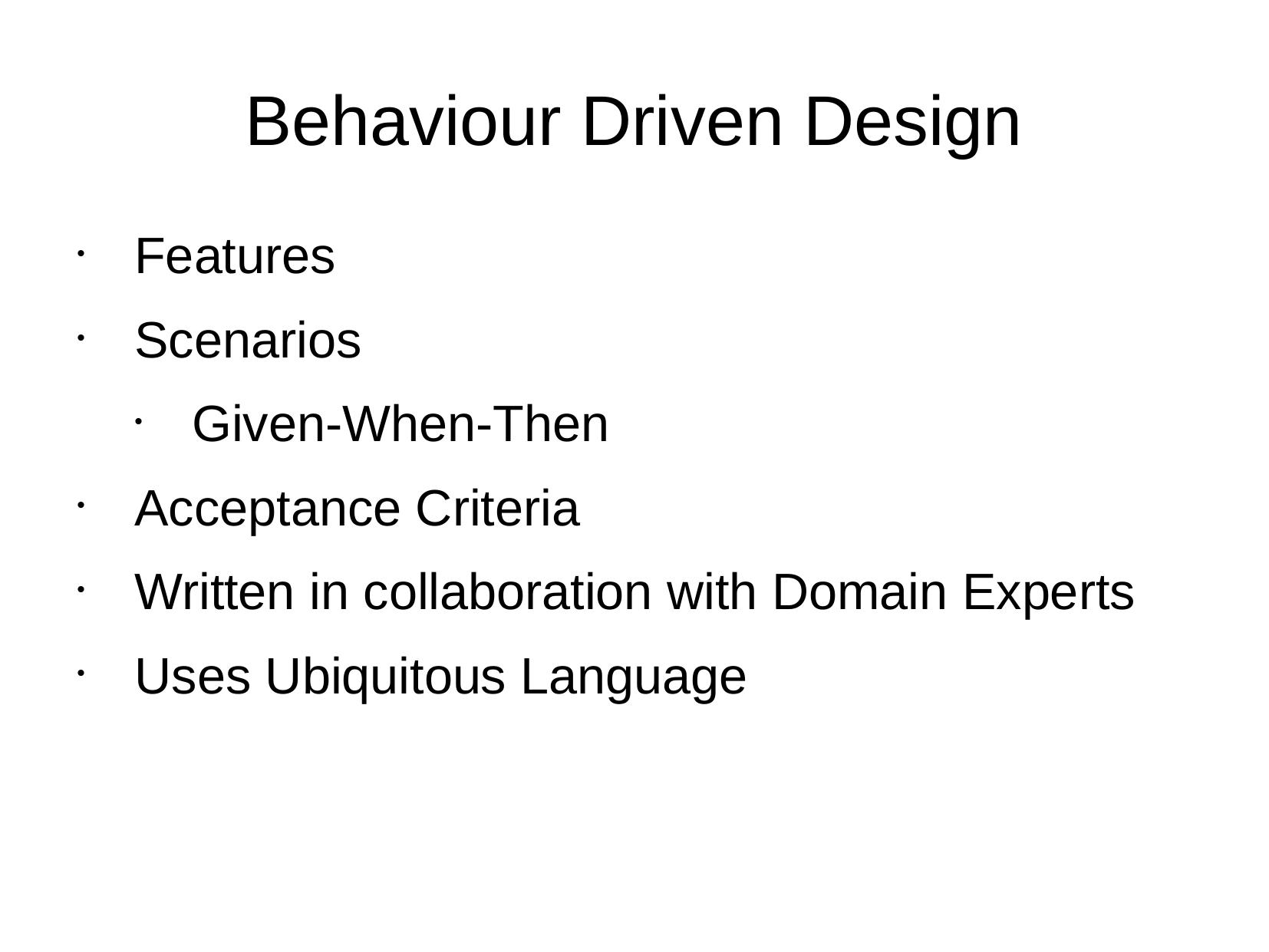

Behaviour Driven Design
Features
Scenarios
Given-When-Then
Acceptance Criteria
Written in collaboration with Domain Experts
Uses Ubiquitous Language